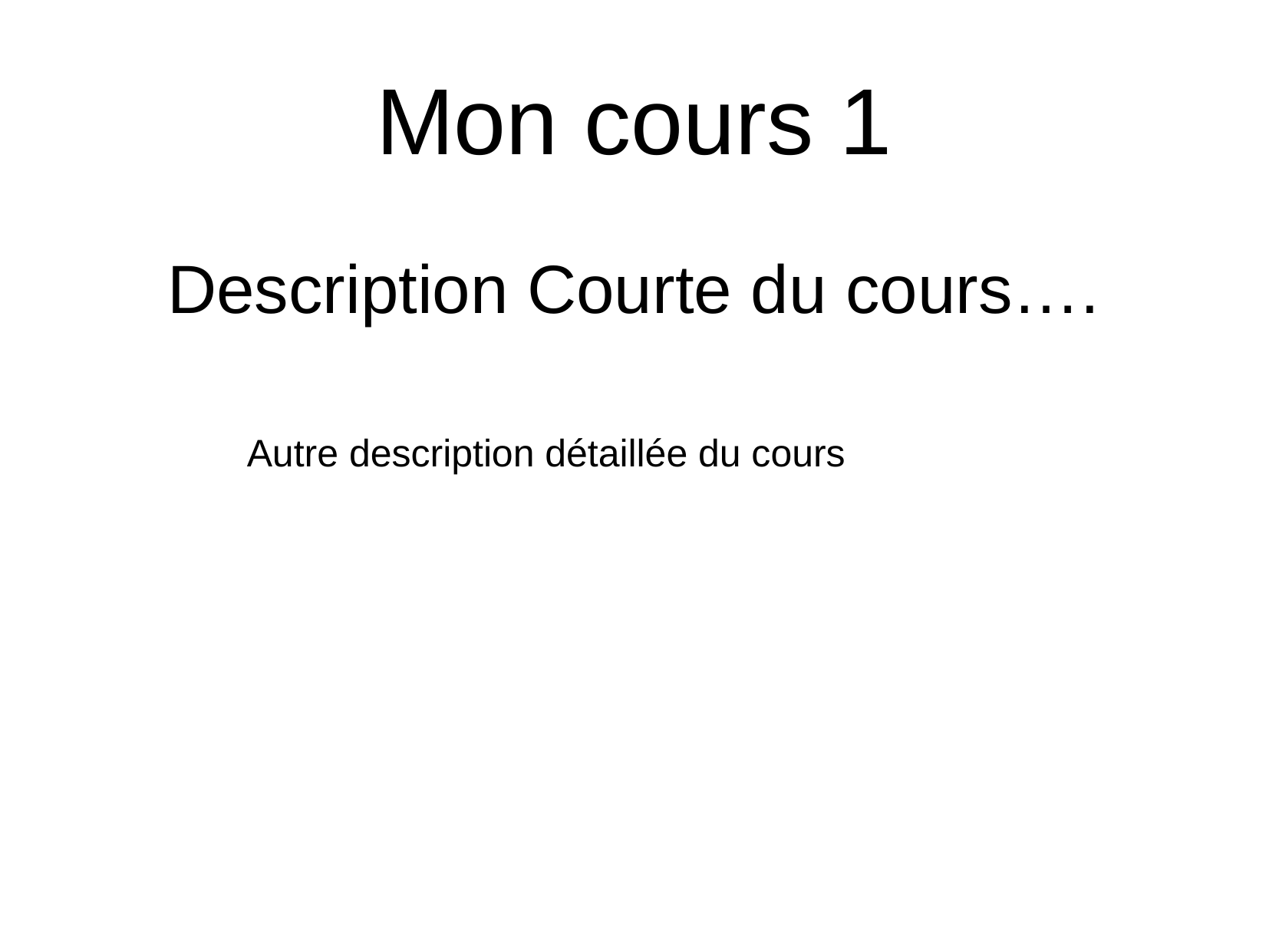

Mon cours 1
Description Courte du cours….
Autre description détaillée du cours